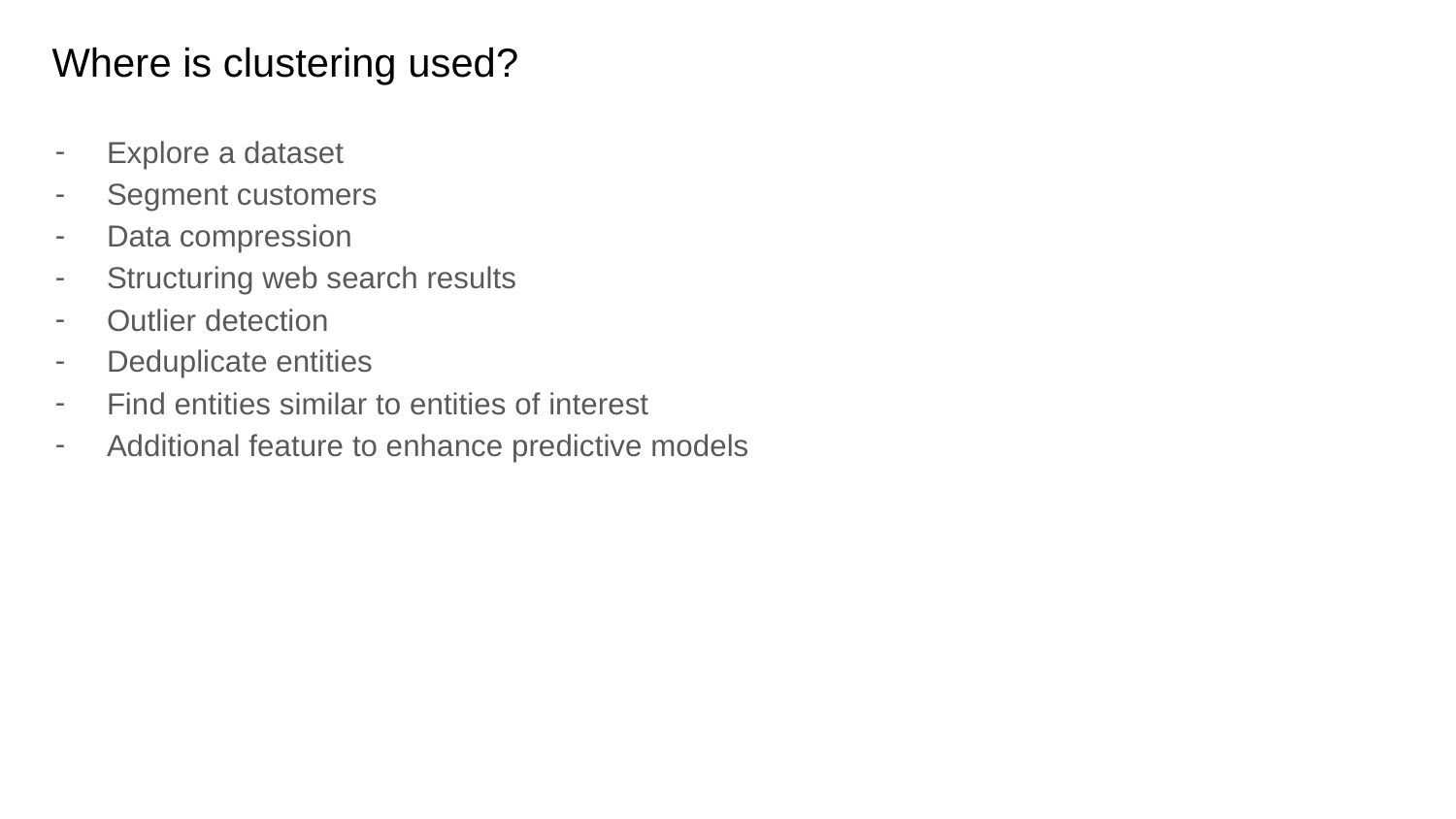

# Where is clustering used?
Explore a dataset
Segment customers
Data compression
Structuring web search results
Outlier detection
Deduplicate entities
Find entities similar to entities of interest
Additional feature to enhance predictive models